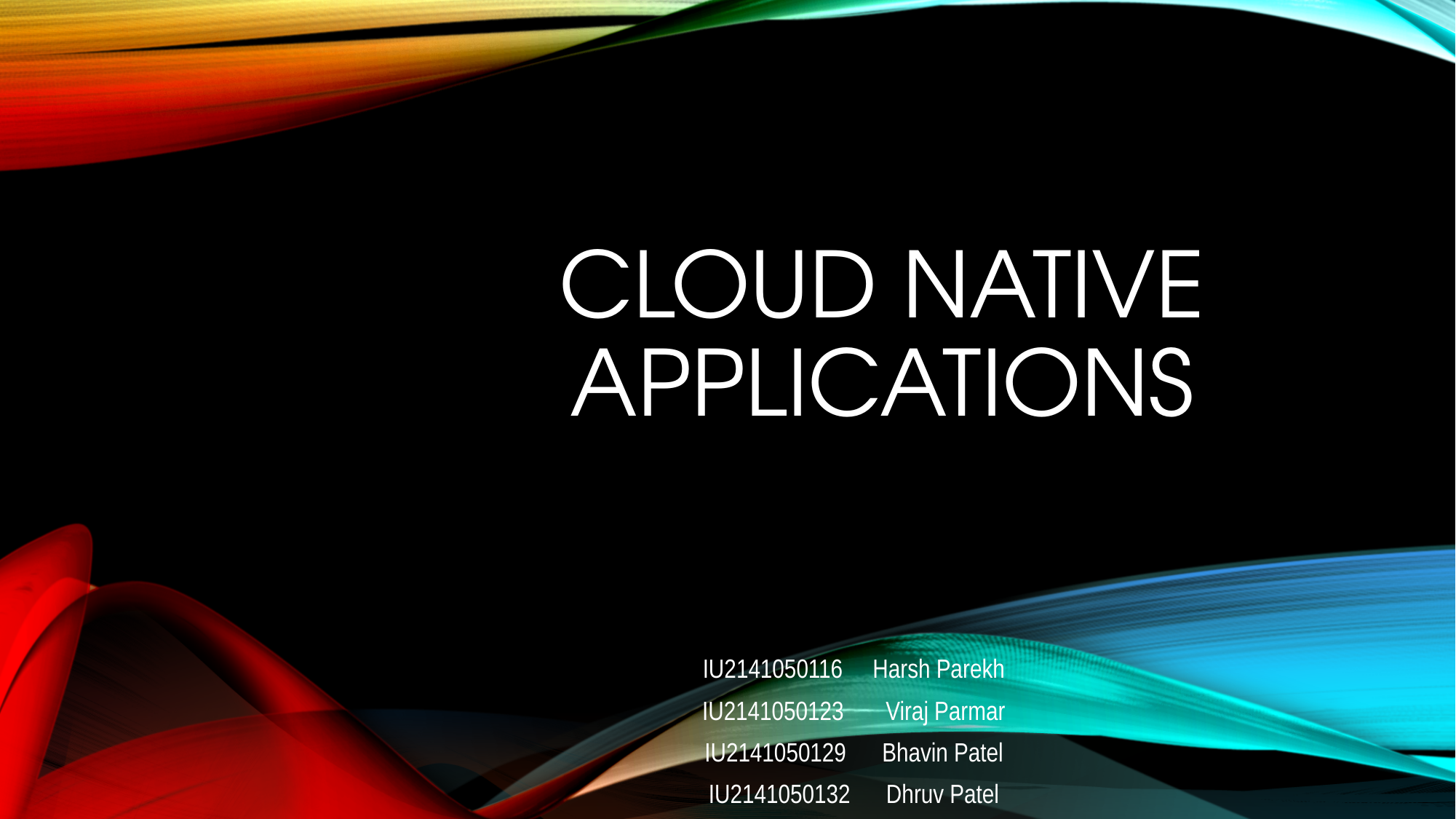

# CLOUD NATIVE APPLICATIONS
IU2141050116     Harsh Parekh
IU2141050123       Viraj Parmar
IU2141050129      Bhavin Patel
IU2141050132      Dhruv Patel